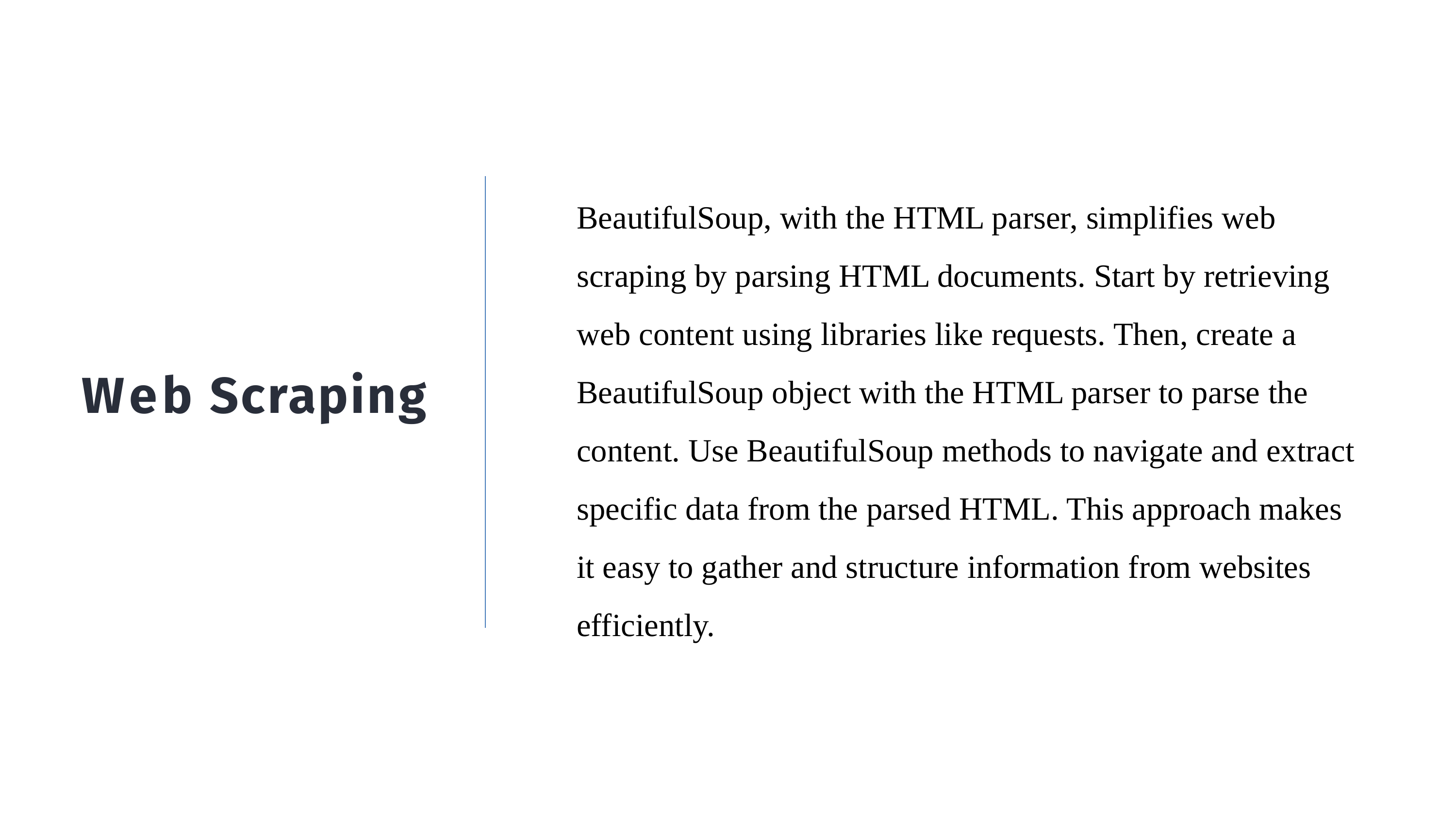

BeautifulSoup, with the HTML parser, simplifies web scraping by parsing HTML documents. Start by retrieving web content using libraries like requests. Then, create a BeautifulSoup object with the HTML parser to parse the content. Use BeautifulSoup methods to navigate and extract specific data from the parsed HTML. This approach makes it easy to gather and structure information from websites efficiently.

# Web Scraping